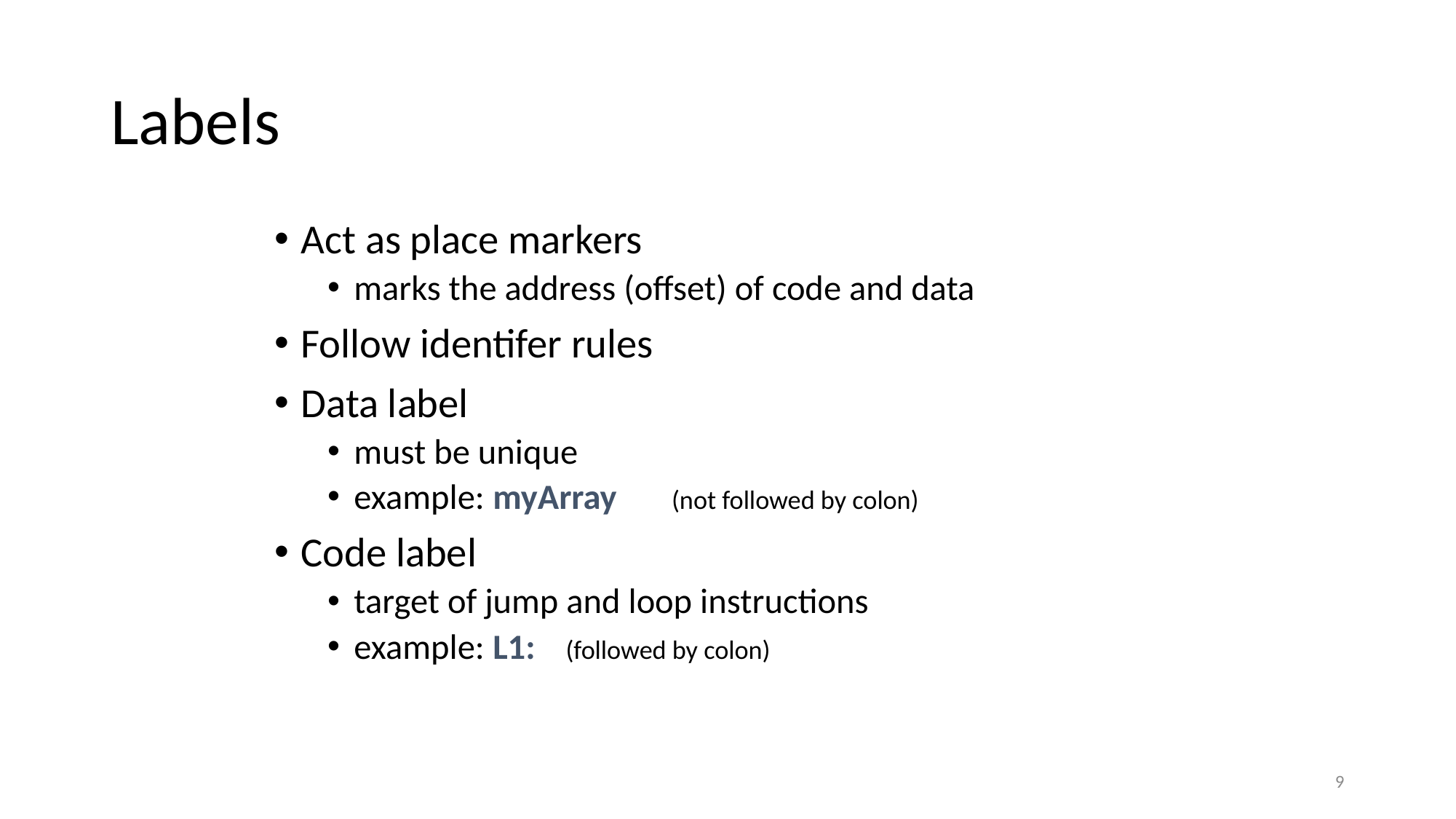

# Labels
Act as place markers
marks the address (offset) of code and data
Follow identifer rules
Data label
must be unique
example: myArray	(not followed by colon)
Code label
target of jump and loop instructions
example: L1:		(followed by colon)
9